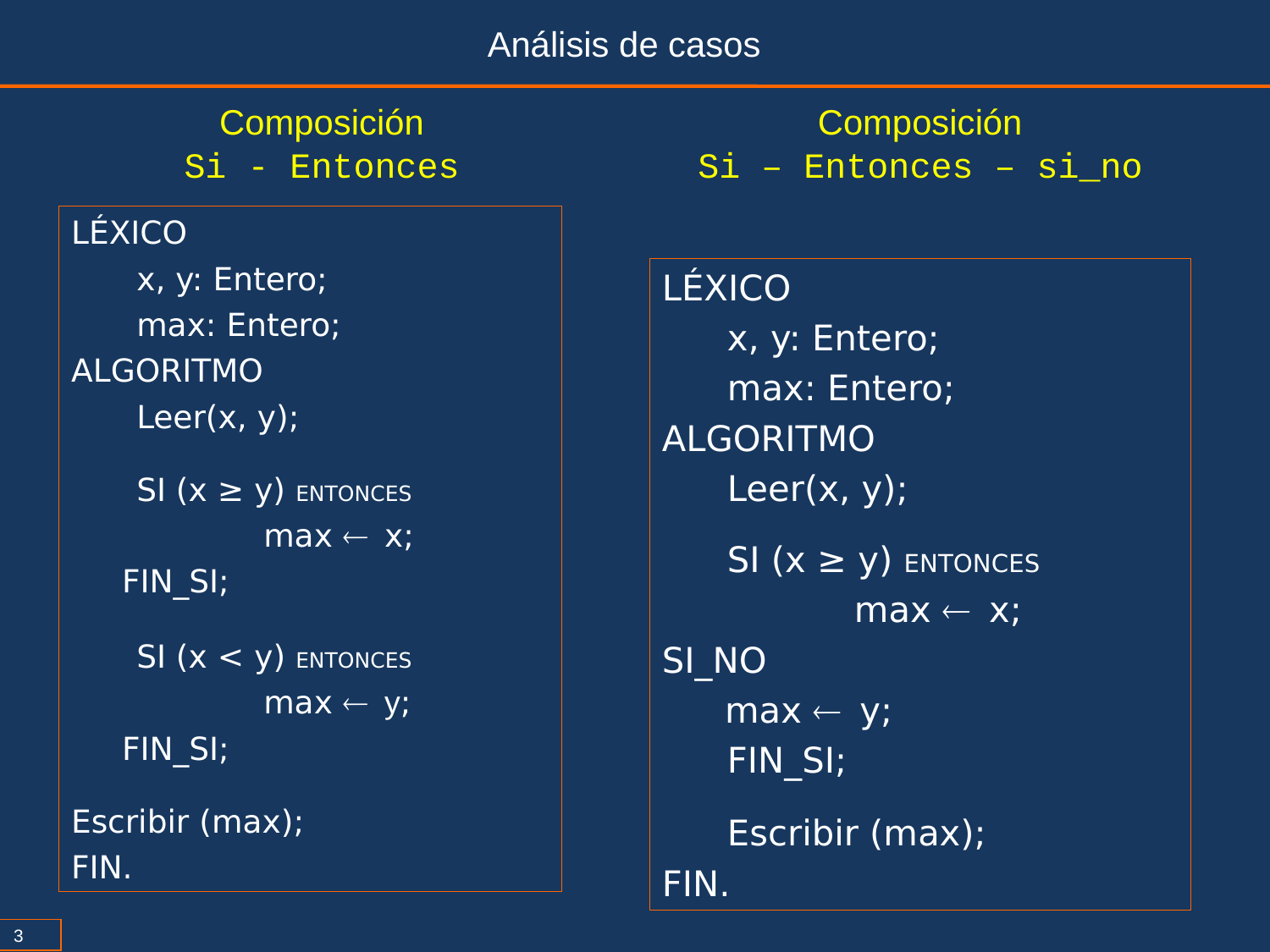

Análisis de casos
Composición
Si - Entonces
Composición
Si – Entonces – si_no
LÉXICO
	x, y: Entero;
	max: Entero;
ALGORITMO
	Leer(x, y);

	SI (x ≥ y) ENTONCES
		max ← x;
     FIN_SI;

	SI (x < y) ENTONCES
		max ← y;
     FIN_SI;

Escribir (max);
FIN.
LÉXICO
	x, y: Entero;
	max: Entero;
ALGORITMO
	Leer(x, y);

	SI (x ≥ y) ENTONCES
		max ← x;
SI_NO
	max ← y;
	FIN_SI;

	Escribir (max);
FIN.